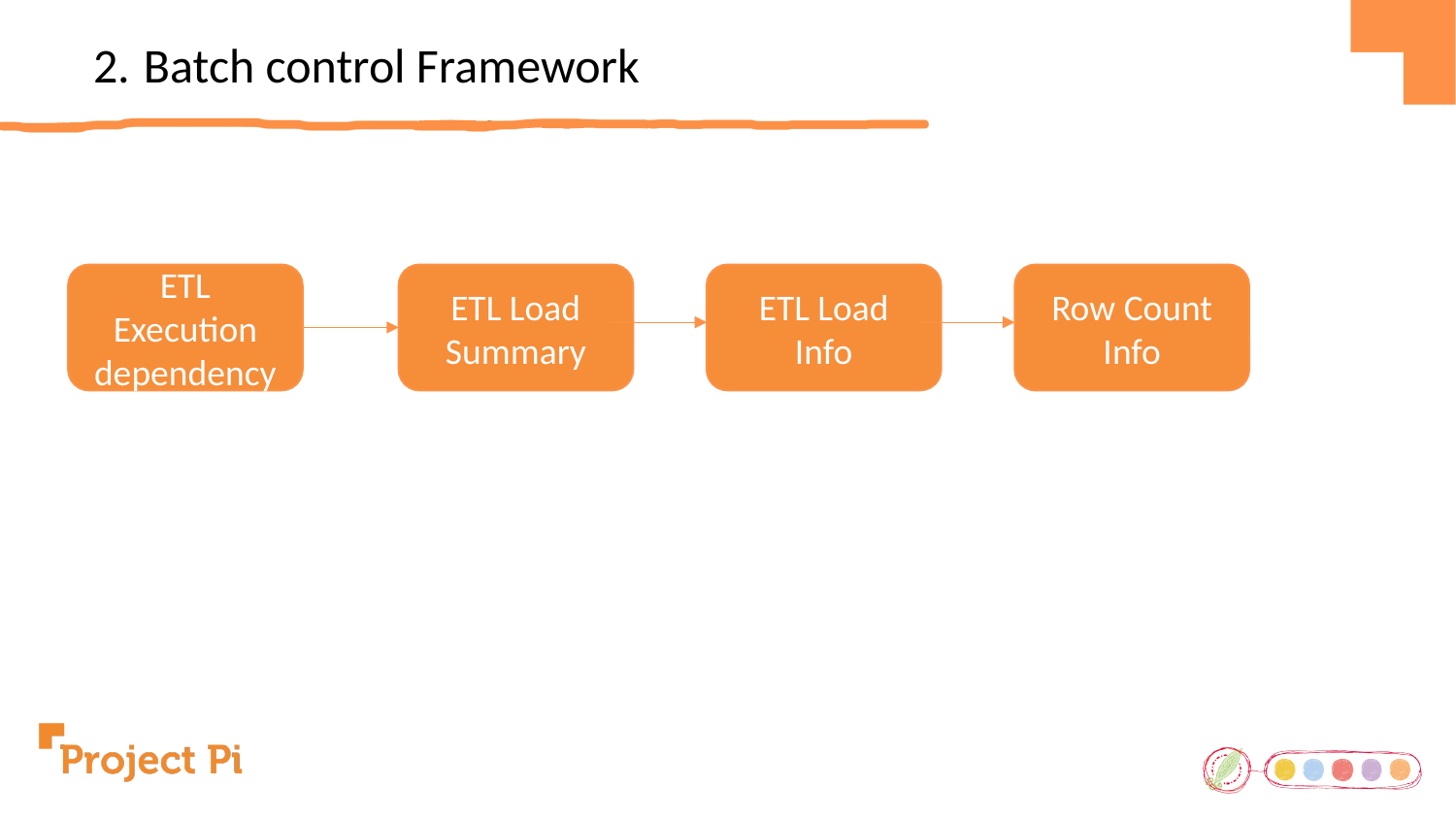

2. Batch control Framework

ETL Execution dependency
ETL Load Summary
ETL Load Info
Row Count Info